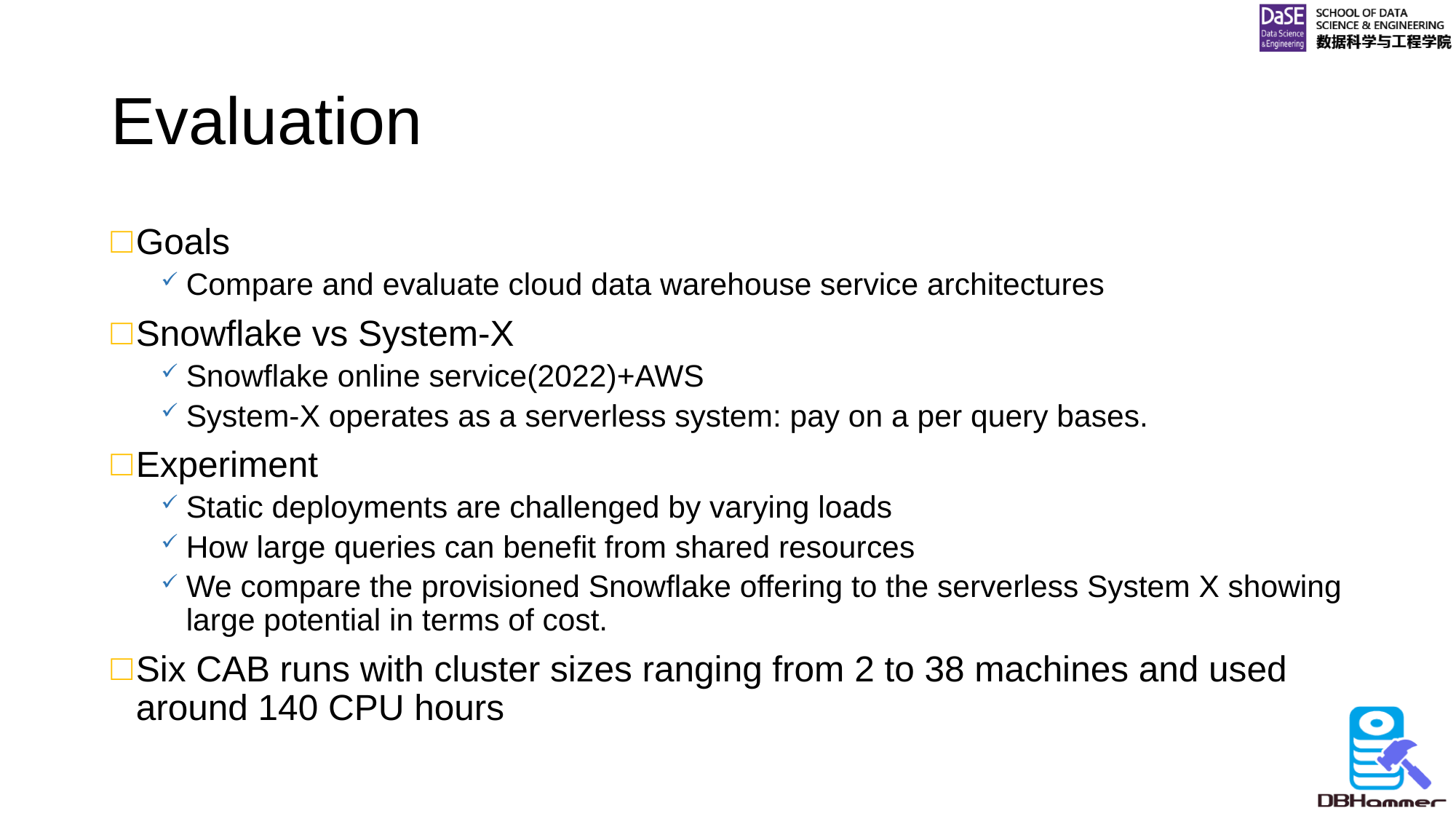

# Evaluation
Goals
Compare and evaluate cloud data warehouse service architectures
Snowflake vs System-X
Snowflake online service(2022)+AWS
System-X operates as a serverless system: pay on a per query bases.
Experiment
Static deployments are challenged by varying loads
How large queries can benefit from shared resources
We compare the provisioned Snowflake offering to the serverless System X showing large potential in terms of cost.
Six CAB runs with cluster sizes ranging from 2 to 38 machines and used around 140 CPU hours